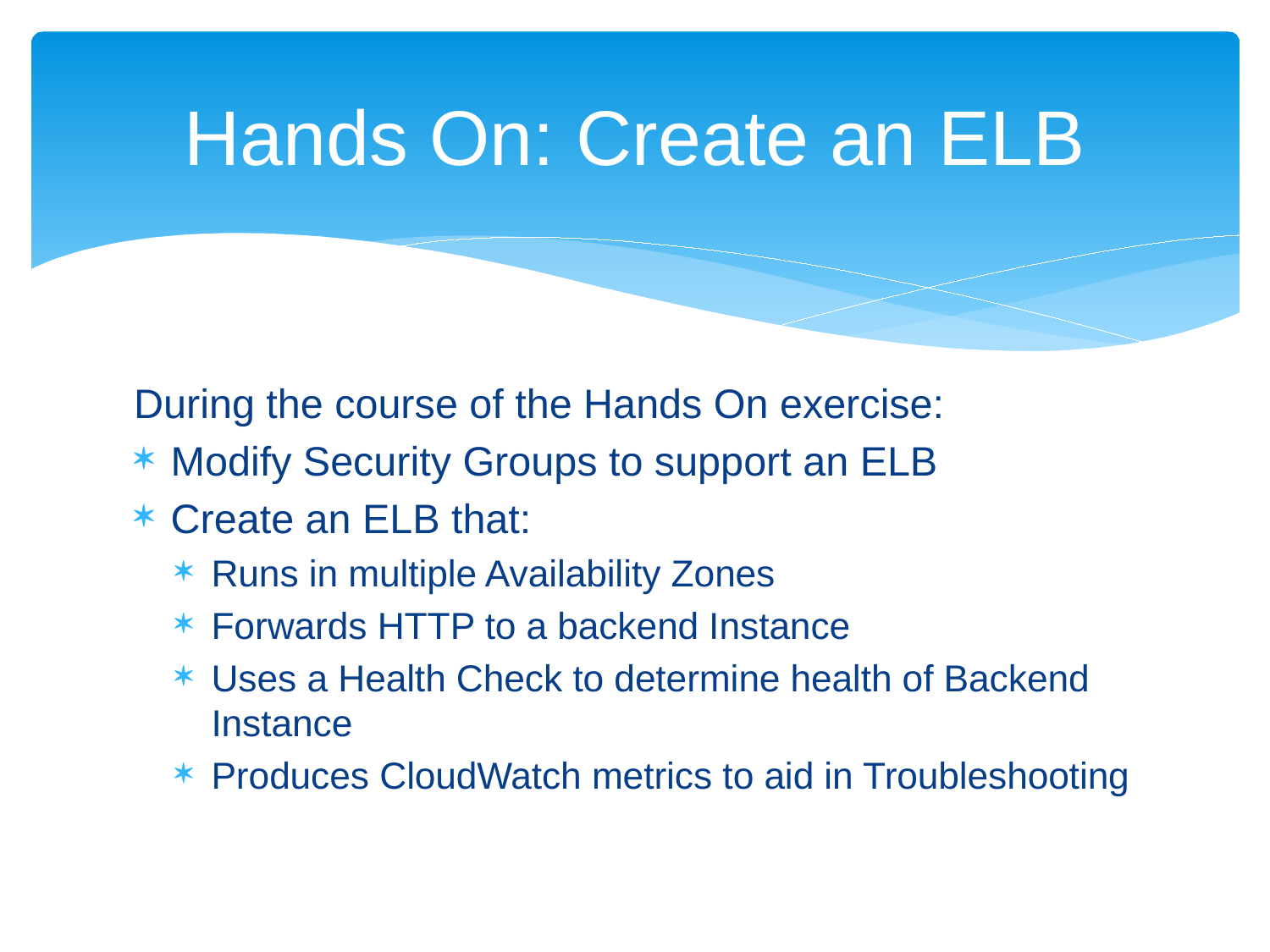

# Hands On: Create an ELB
During the course of the Hands On exercise:
Modify Security Groups to support an ELB
Create an ELB that:
Runs in multiple Availability Zones
Forwards HTTP to a backend Instance
Uses a Health Check to determine health of Backend Instance
Produces CloudWatch metrics to aid in Troubleshooting